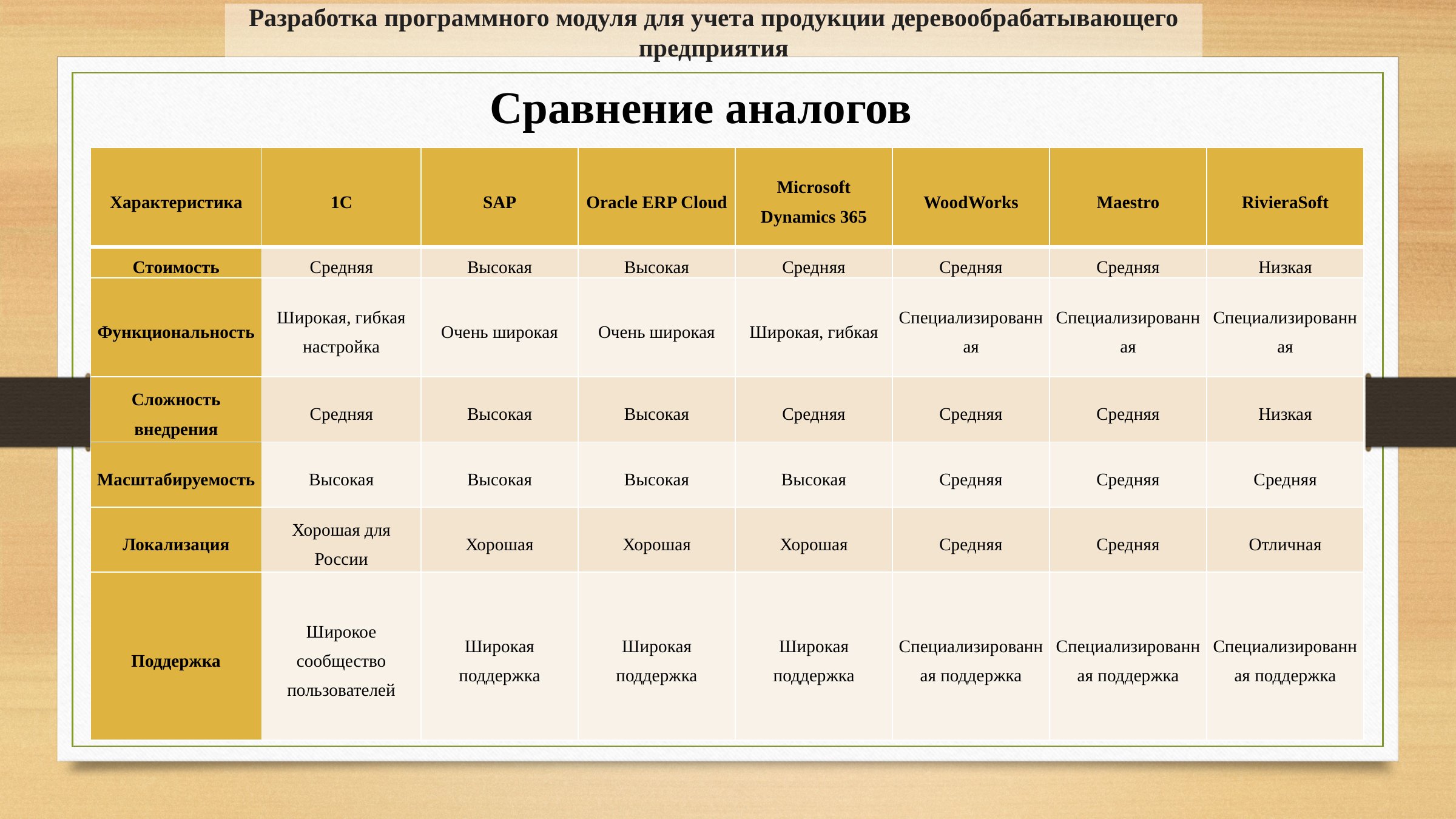

Разработка программного модуля для учета продукции деревообрабатывающего предприятия
Сравнение аналогов
| Характеристика | 1С | SAP | Oracle ERP Cloud | Microsoft Dynamics 365 | WoodWorks | Maestro | RivieraSoft |
| --- | --- | --- | --- | --- | --- | --- | --- |
| Стоимость | Средняя | Высокая | Высокая | Средняя | Средняя | Средняя | Низкая |
| Функциональность | Широкая, гибкая настройка | Очень широкая | Очень широкая | Широкая, гибкая | Специализированная | Специализированная | Специализированная |
| Сложность внедрения | Средняя | Высокая | Высокая | Средняя | Средняя | Средняя | Низкая |
| Масштабируемость | Высокая | Высокая | Высокая | Высокая | Средняя | Средняя | Средняя |
| Локализация | Хорошая для России | Хорошая | Хорошая | Хорошая | Средняя | Средняя | Отличная |
| Поддержка | Широкое сообщество пользователей | Широкая поддержка | Широкая поддержка | Широкая поддержка | Специализированная поддержка | Специализированная поддержка | Специализированная поддержка |